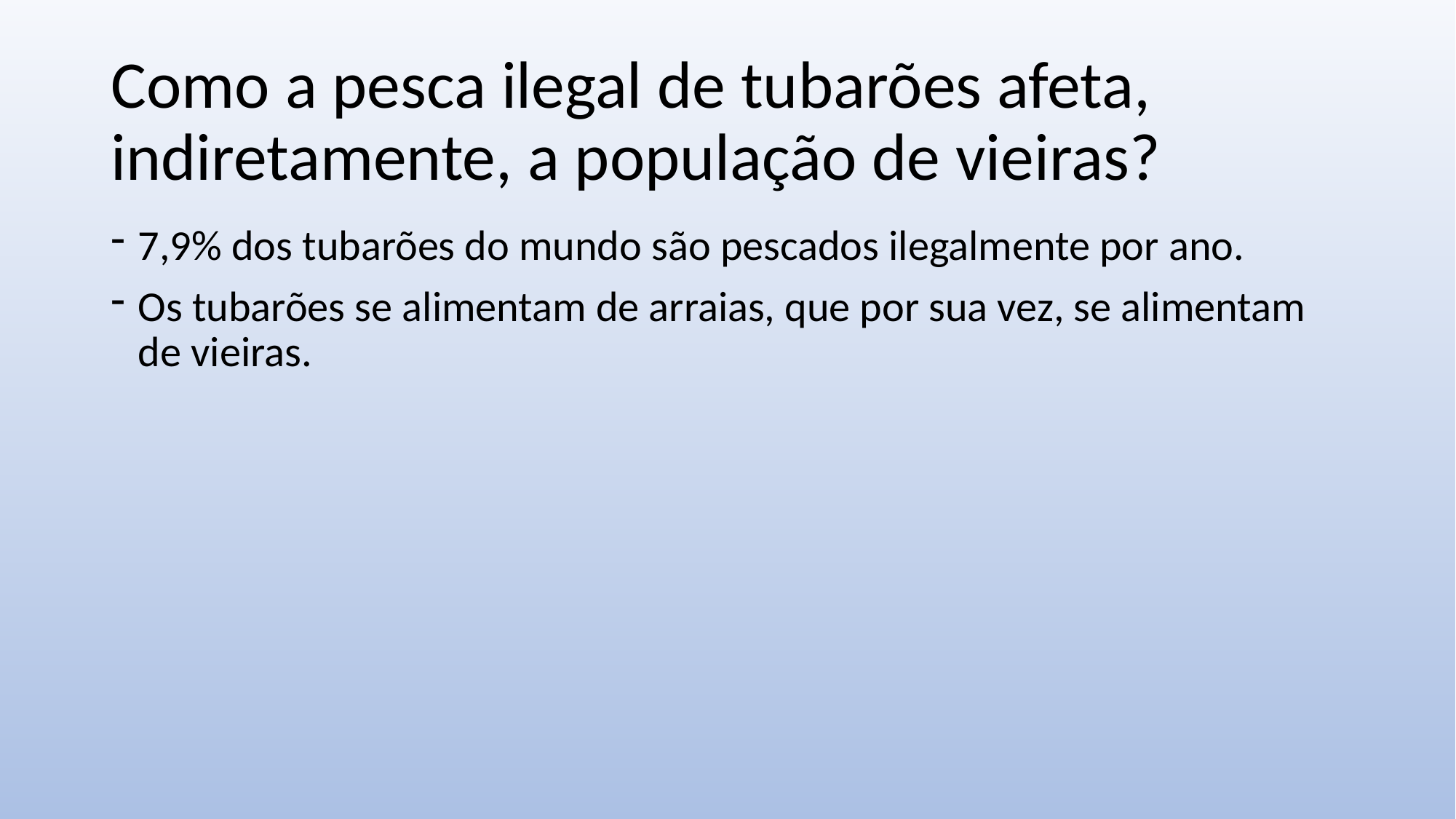

# Como a pesca ilegal de tubarões afeta, indiretamente, a população de vieiras?
7,9% dos tubarões do mundo são pescados ilegalmente por ano.
Os tubarões se alimentam de arraias, que por sua vez, se alimentam de vieiras.